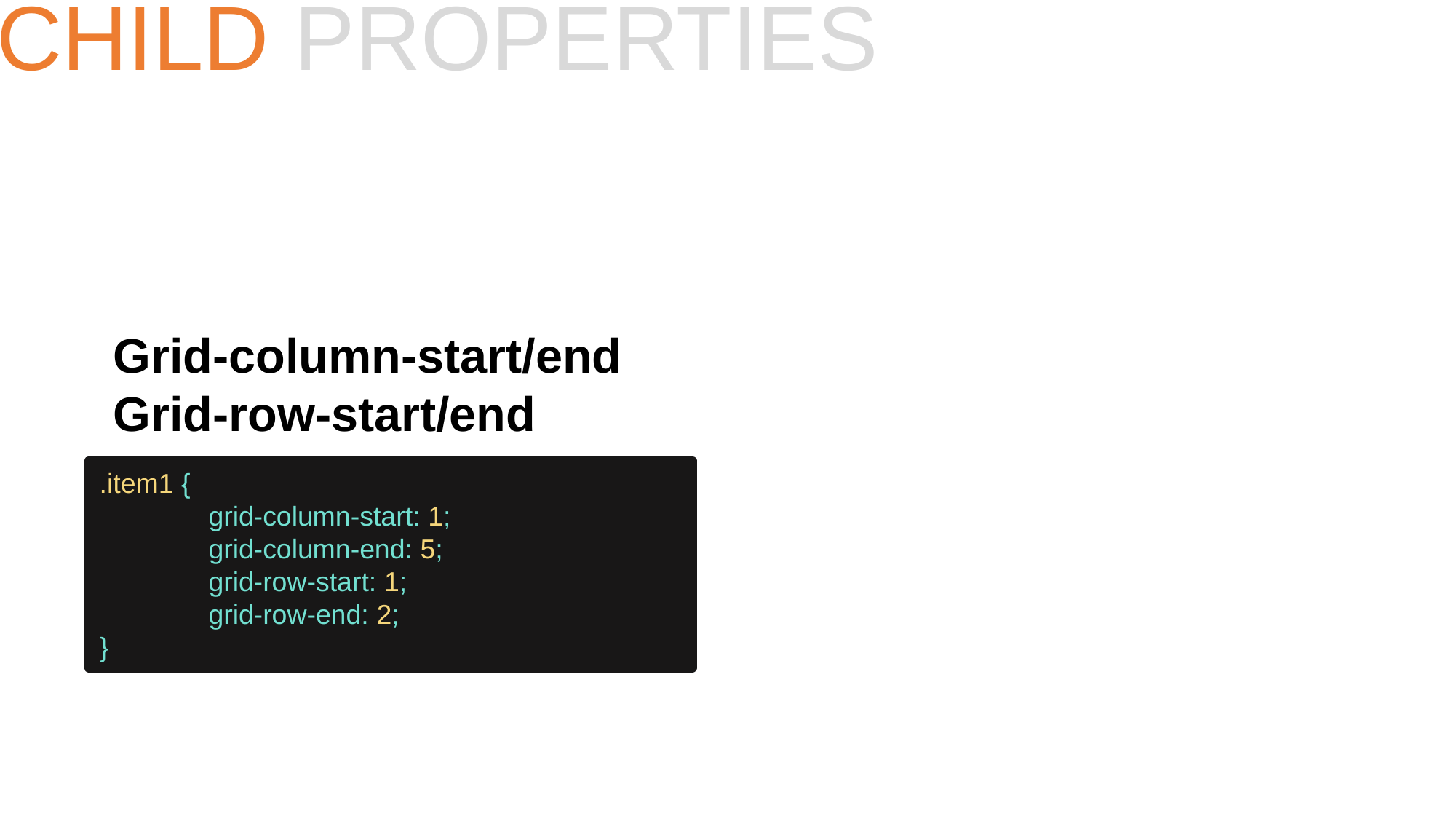

# CHILD PROPERTIES
Grid-column-start/end
Grid-row-start/end
.item1 {
	grid-column-start: 1;
	grid-column-end: 5;
	grid-row-start: 1;
	grid-row-end: 2;
}